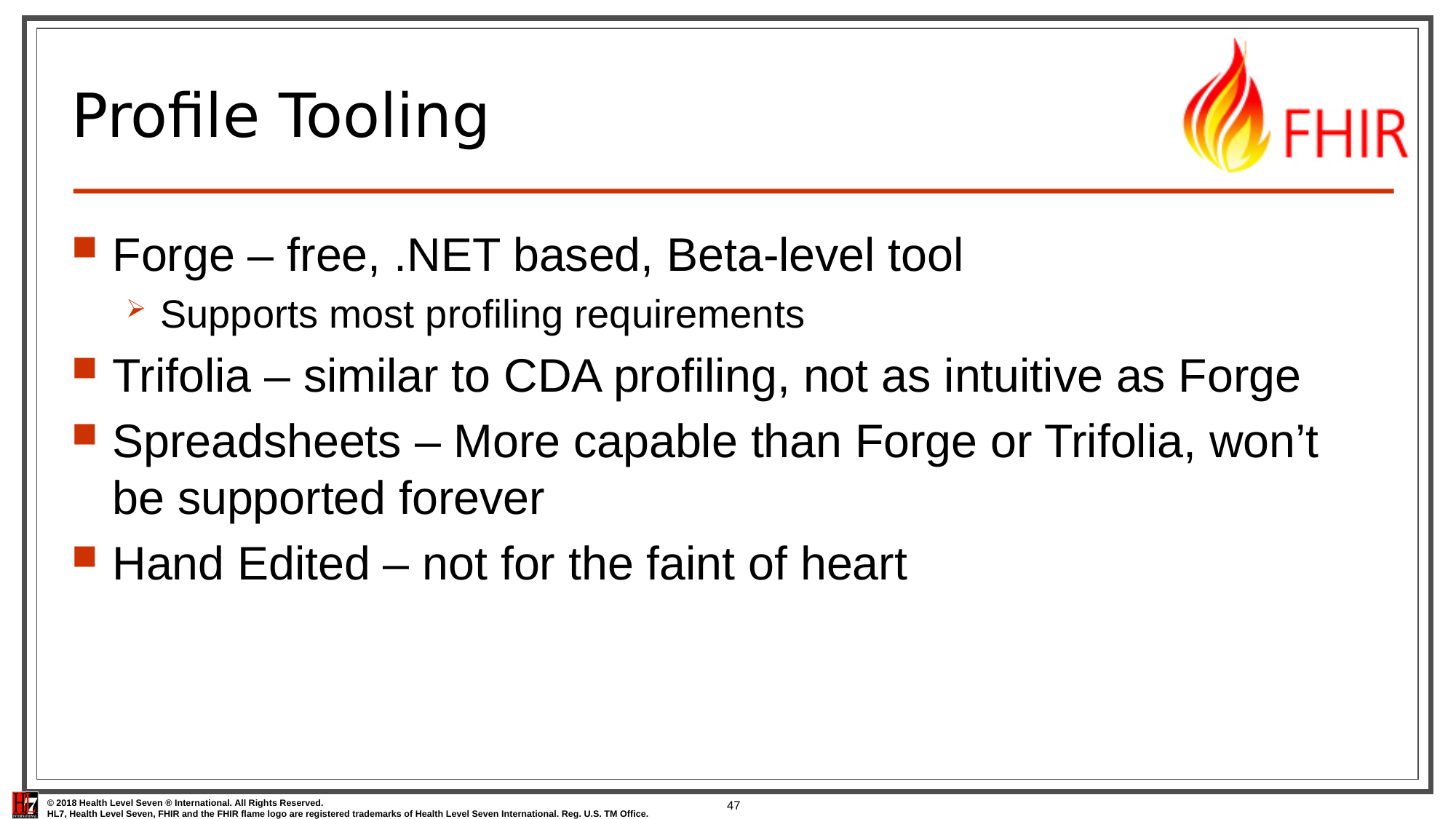

# Profile Tooling
Forge – free, .NET based, Beta-level tool
Supports most profiling requirements
Trifolia – similar to CDA profiling, not as intuitive as Forge
Spreadsheets – More capable than Forge or Trifolia, won’t be supported forever
Hand Edited – not for the faint of heart
47